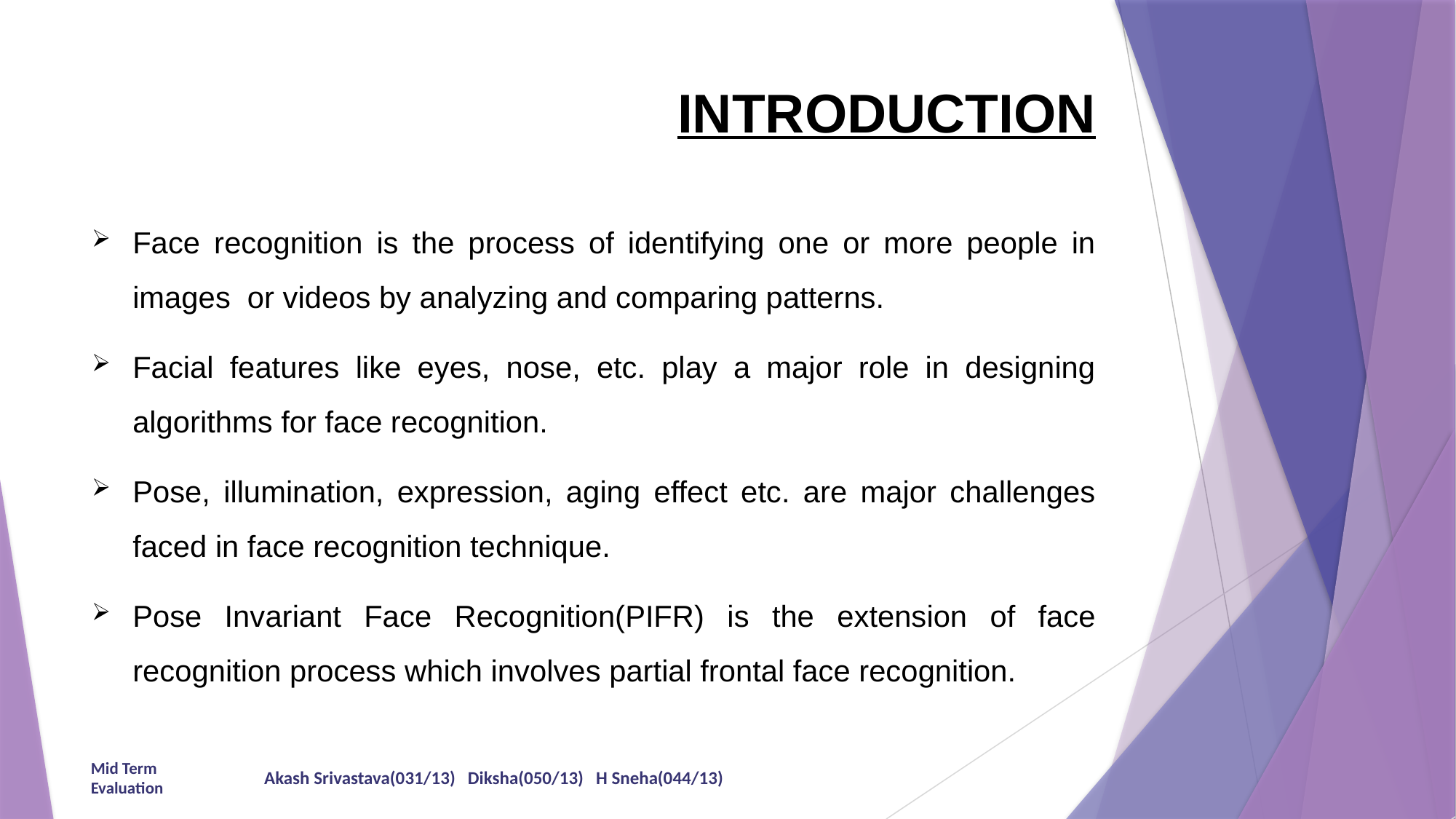

# INTRODUCTION
Face recognition is the process of identifying one or more people in images  or videos by analyzing and comparing patterns.
Facial features like eyes, nose, etc. play a major role in designing algorithms for face recognition.
Pose, illumination, expression, aging effect etc. are major challenges faced in face recognition technique.
Pose Invariant Face Recognition(PIFR) is the extension of face recognition process which involves partial frontal face recognition.